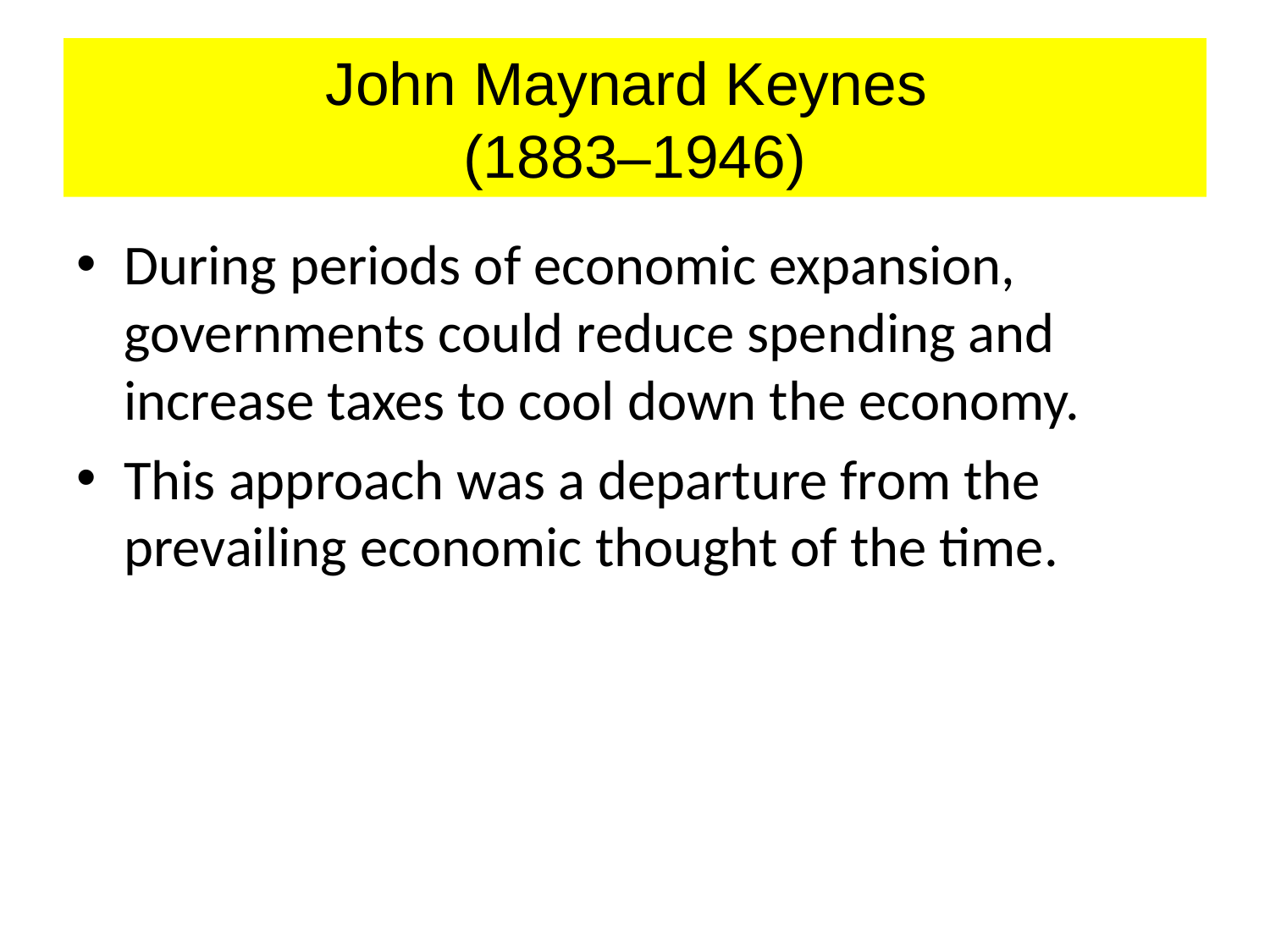

# John Maynard Keynes (1883–1946)
During periods of economic expansion, governments could reduce spending and increase taxes to cool down the economy.
This approach was a departure from the prevailing economic thought of the time.